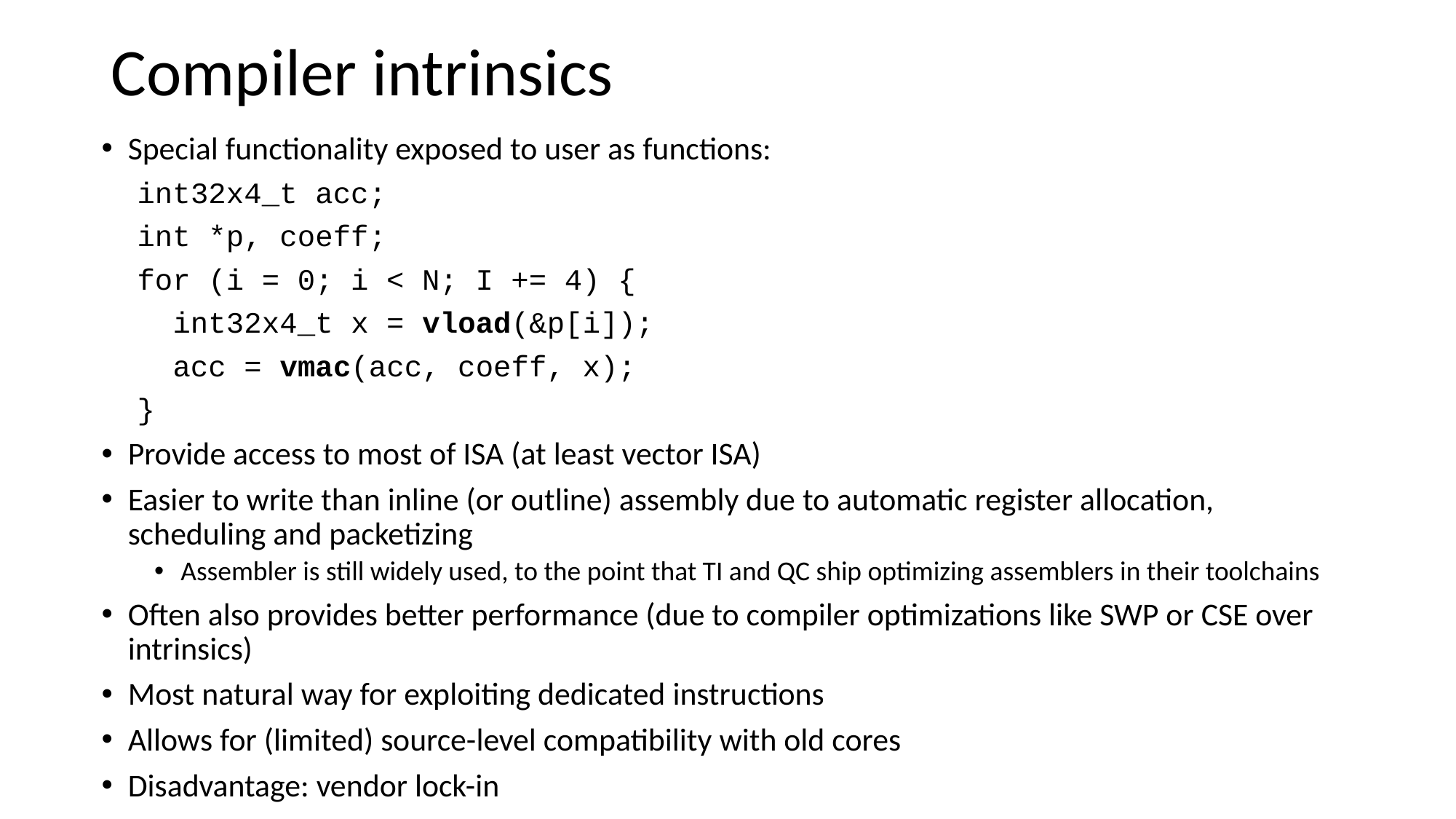

# Compiler intrinsics
Special functionality exposed to user as functions:
  int32x4_t acc;
  int *p, coeff;
  for (i = 0; i < N; I += 4) {
    int32x4_t x = vload(&p[i]);
    acc = vmac(acc, coeff, x);
  }
Provide access to most of ISA (at least vector ISA)
Easier to write than inline (or outline) assembly due to automatic register allocation, scheduling and packetizing
Assembler is still widely used, to the point that TI and QC ship optimizing assemblers in their toolchains
Often also provides better performance (due to compiler optimizations like SWP or CSE over intrinsics)
Most natural way for exploiting dedicated instructions
Allows for (limited) source-level compatibility with old cores
Disadvantage: vendor lock-in